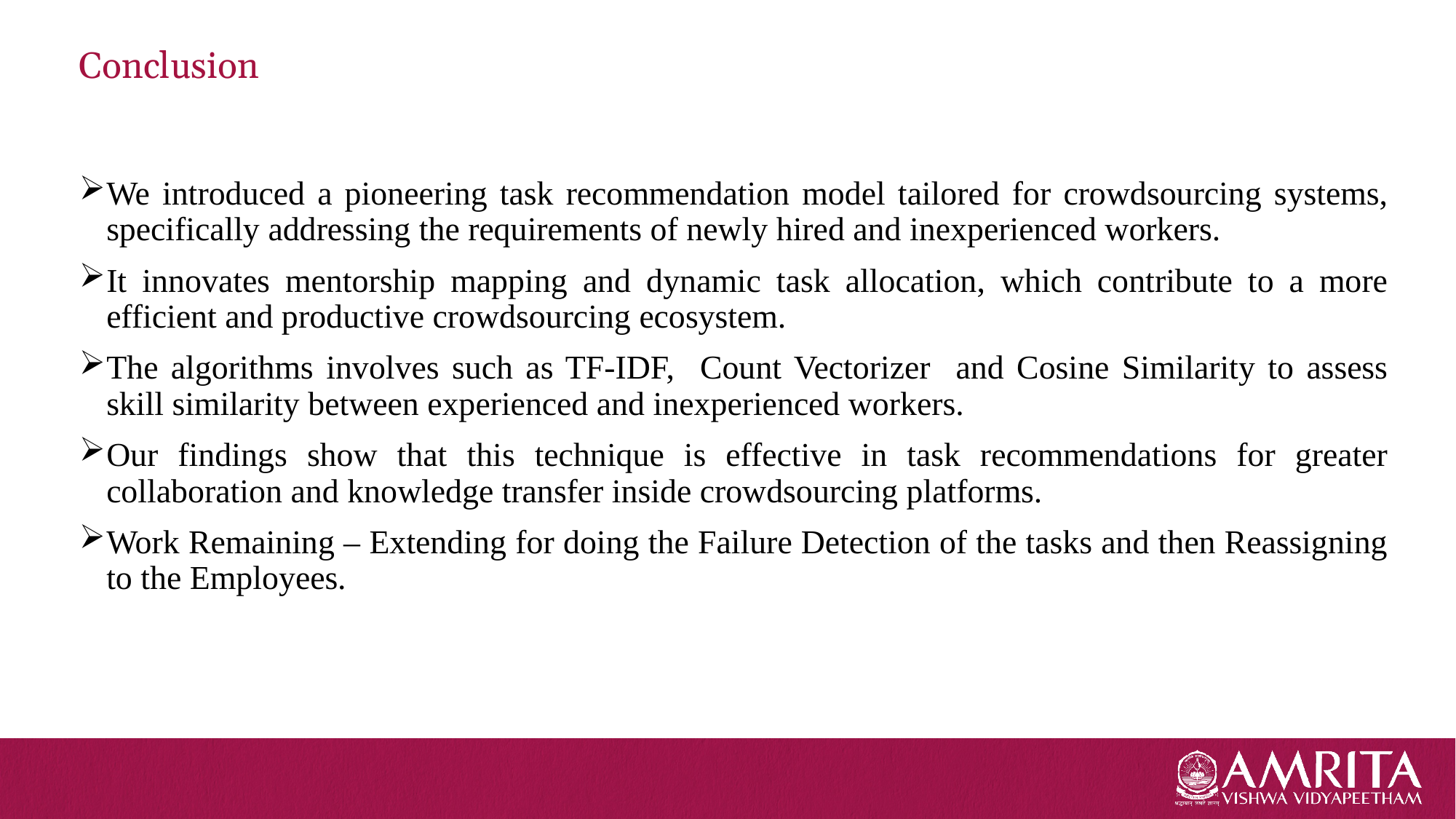

# Conclusion
We introduced a pioneering task recommendation model tailored for crowdsourcing systems, specifically addressing the requirements of newly hired and inexperienced workers.
It innovates mentorship mapping and dynamic task allocation, which contribute to a more efficient and productive crowdsourcing ecosystem.
The algorithms involves such as TF-IDF,  Count Vectorizer  and Cosine Similarity to assess skill similarity between experienced and inexperienced workers.
Our findings show that this technique is effective in task recommendations for greater collaboration and knowledge transfer inside crowdsourcing platforms.
Work Remaining – Extending for doing the Failure Detection of the tasks and then Reassigning to the Employees.